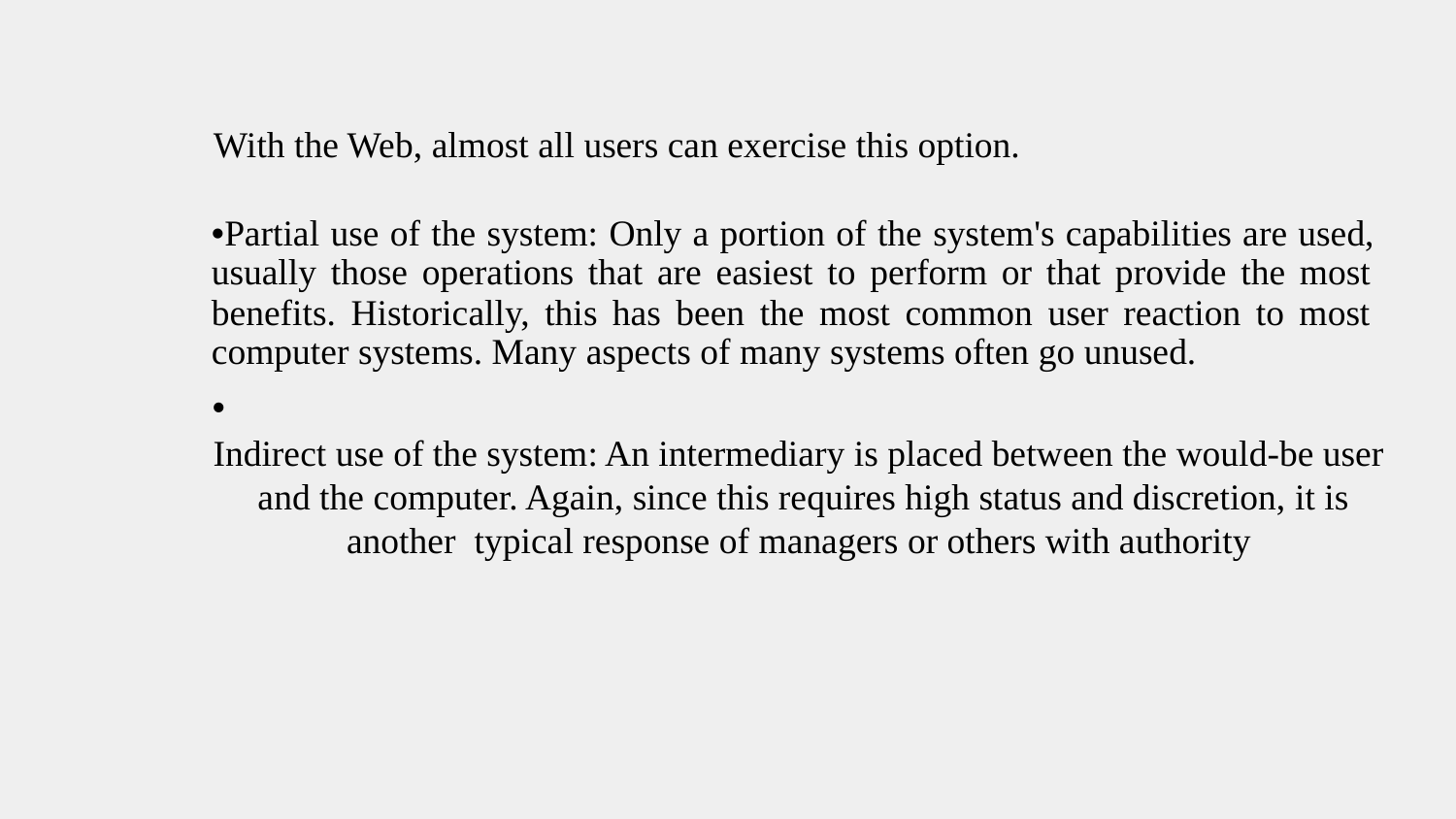

With the Web, almost all users can exercise this option.

•Partial use of the system: Only a portion of the system's capabilities are used,  usually those operations that are easiest to perform or that provide the most  benefits. Historically, this has been the most common user reaction to most  computer systems. Many aspects of many systems often go unused.
•
Indirect use of the system: An intermediary is placed between the would-be user  and the computer. Again, since this requires high status and discretion, it is another  typical response of managers or others with authority